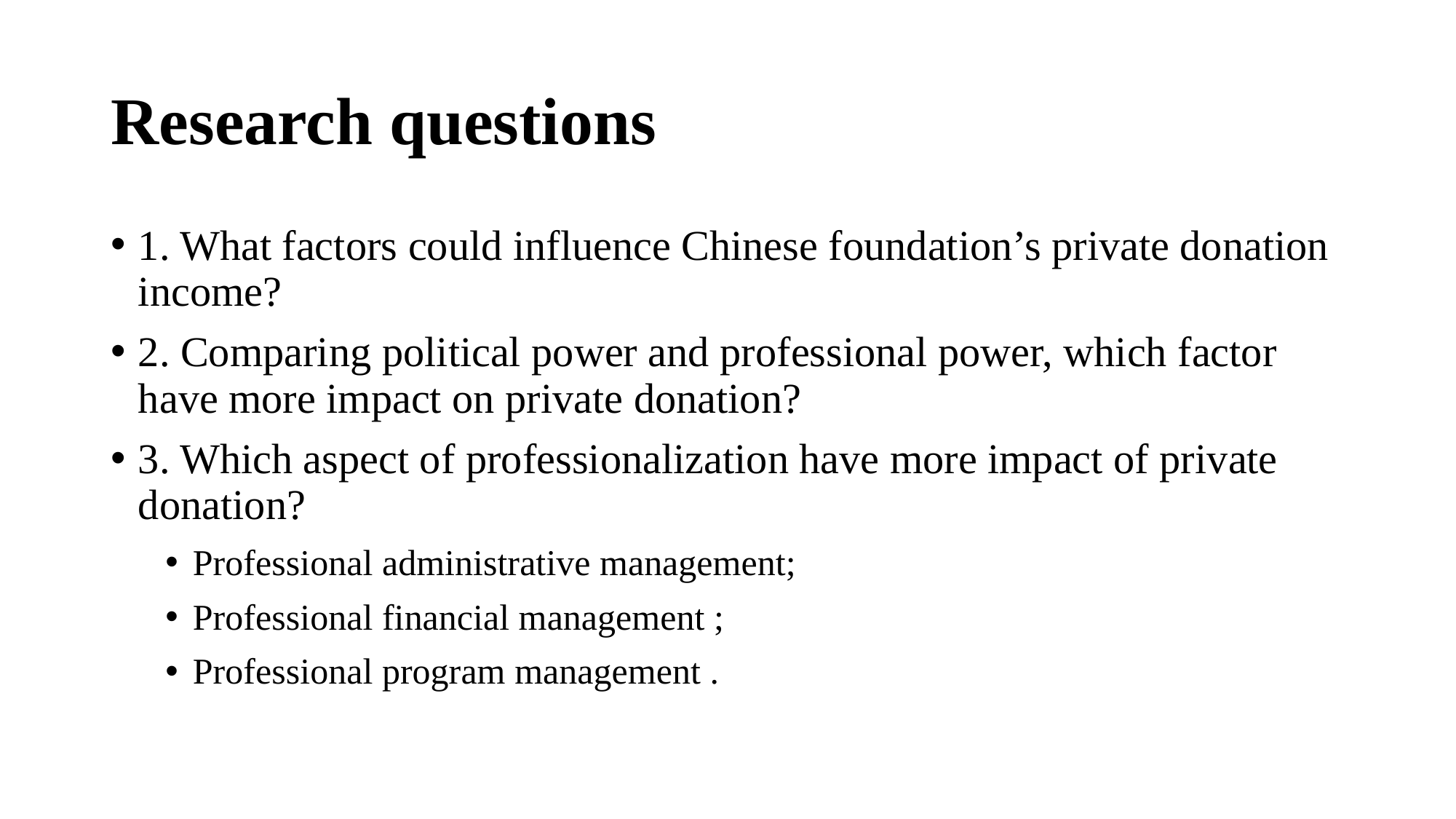

# Research questions
1. What factors could influence Chinese foundation’s private donation income?
2. Comparing political power and professional power, which factor have more impact on private donation?
3. Which aspect of professionalization have more impact of private donation?
Professional administrative management;
Professional financial management ;
Professional program management .